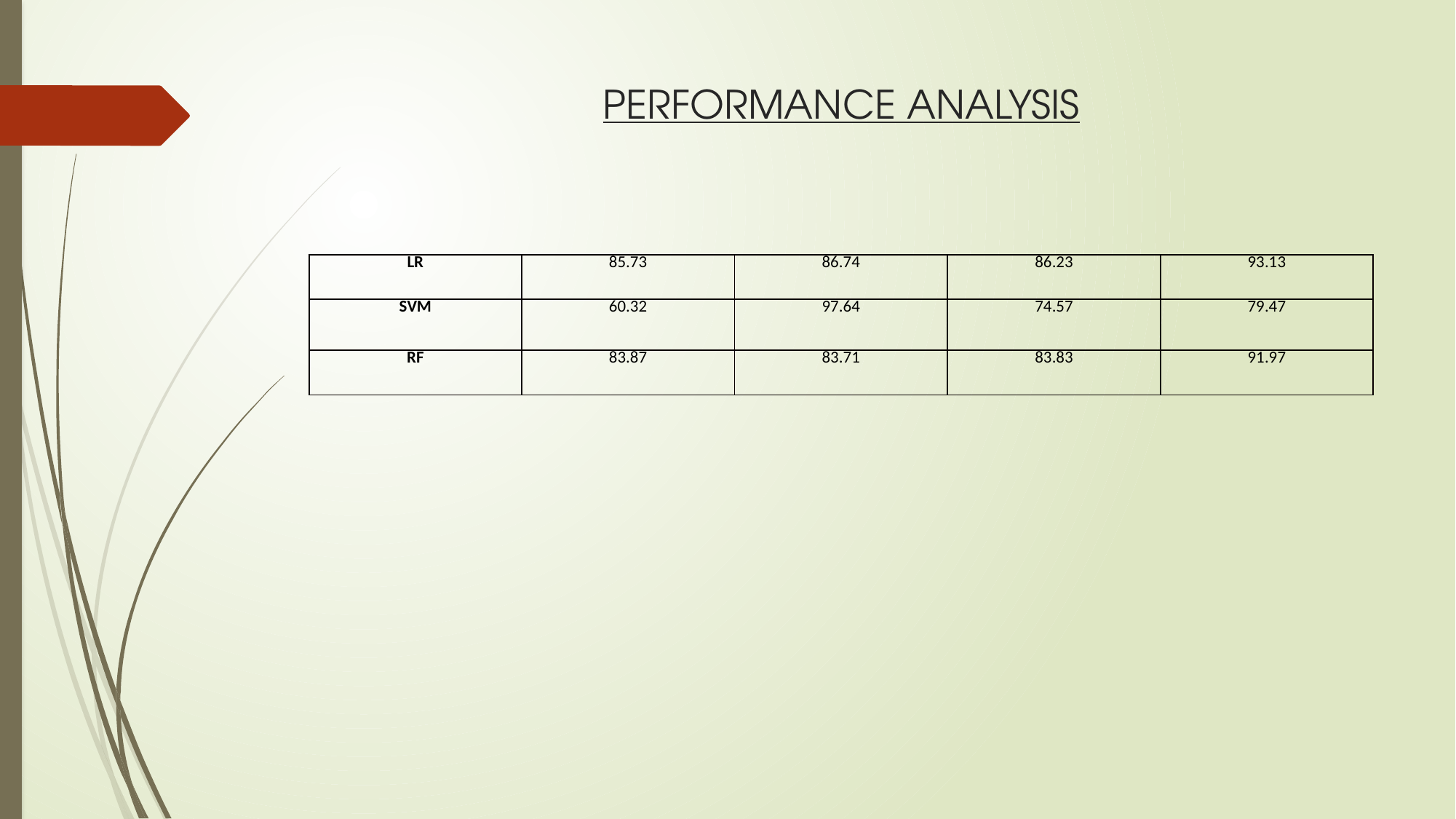

# PERFORMANCE ANALYSIS
| LR | 85.73 | 86.74 | 86.23 | 93.13 |
| --- | --- | --- | --- | --- |
| SVM | 60.32 | 97.64 | 74.57 | 79.47 |
| RF | 83.87 | 83.71 | 83.83 | 91.97 |